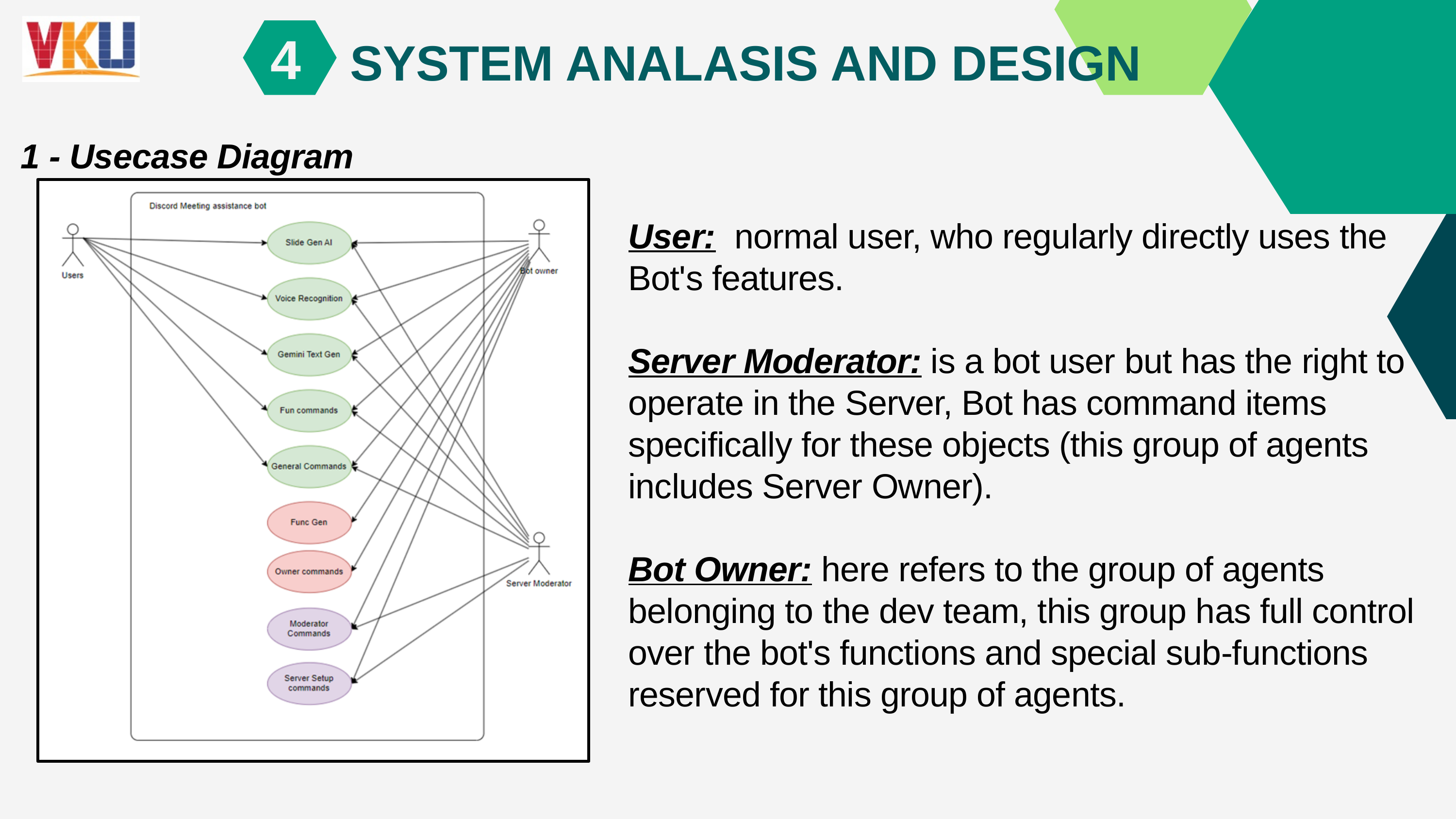

SYSTEM ANALASIS AND DESIGN
4

1 - Usecase Diagram

User:  normal user, who regularly directly uses the Bot's features.

Server Moderator: is a bot user but has the right to operate in the Server, Bot has command items specifically for these objects (this group of agents includes Server Owner).

Bot Owner: here refers to the group of agents belonging to the dev team, this group has full control over the bot's functions and special sub-functions reserved for this group of agents.